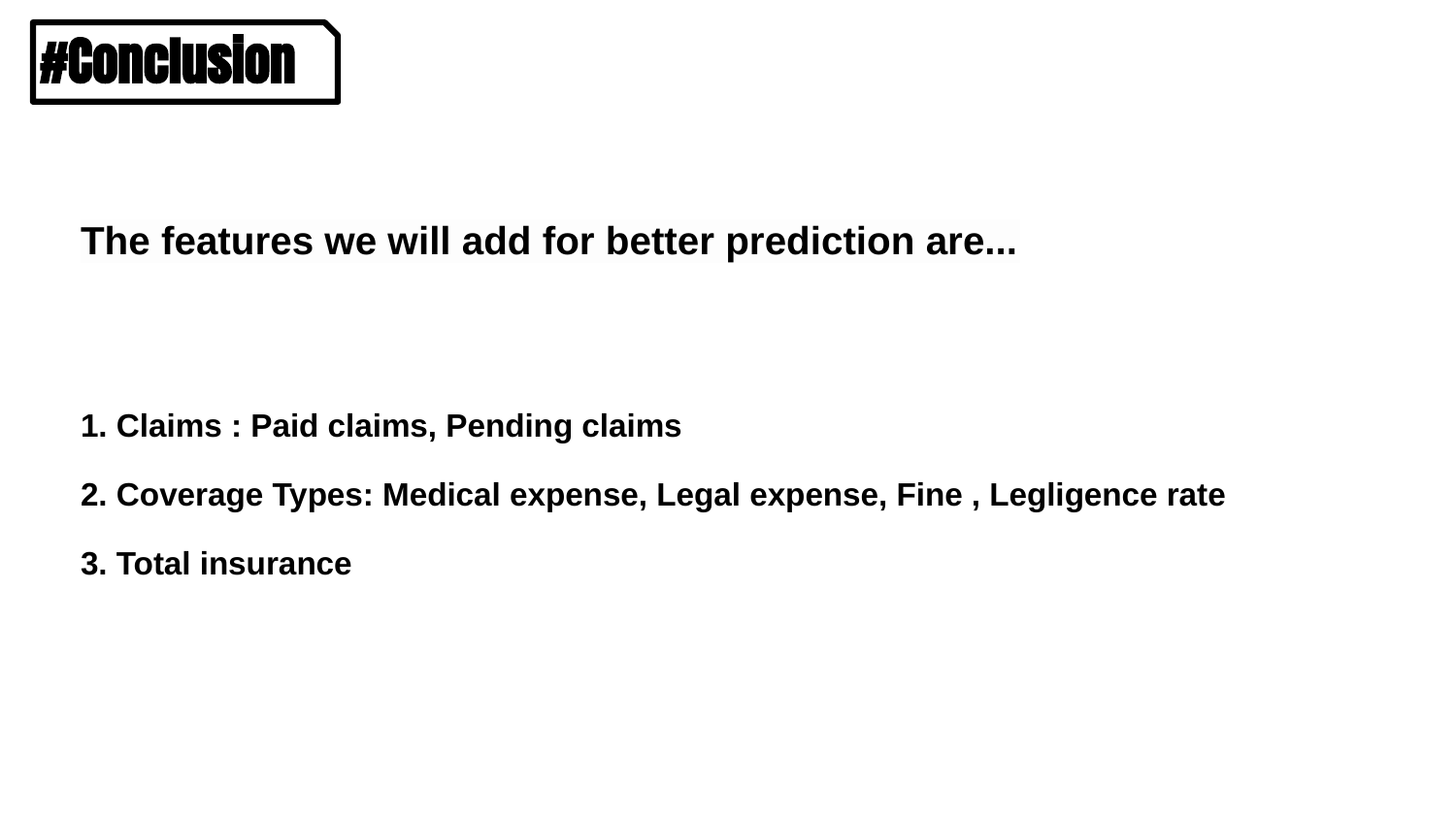

# #Conclusion

The features we will add for better prediction are...

1. Claims : Paid claims, Pending claims
2. Coverage Types: Medical expense, Legal expense, Fine , Legligence rate
3. Total insurance